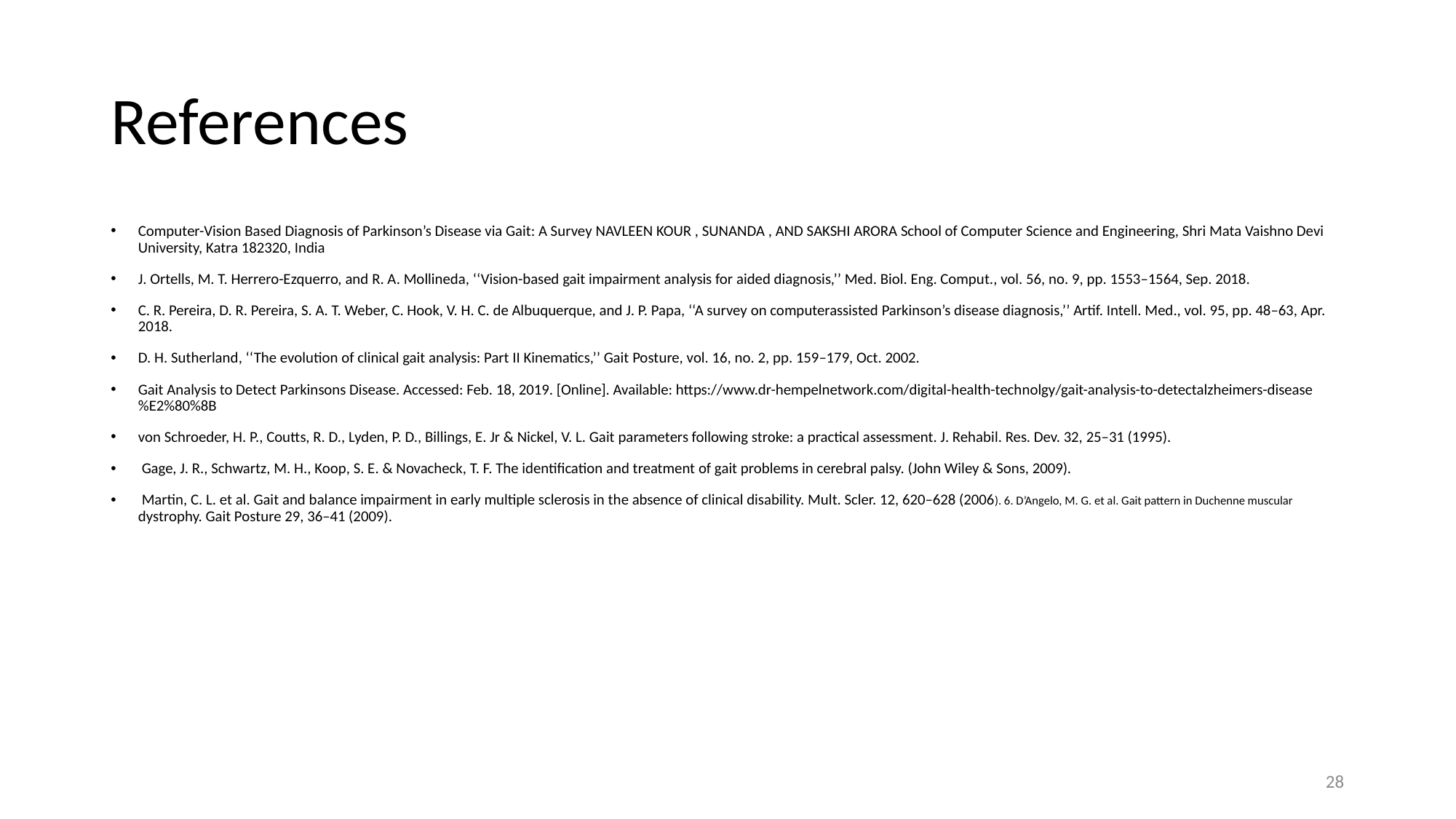

# References
Computer-Vision Based Diagnosis of Parkinson’s Disease via Gait: A Survey NAVLEEN KOUR , SUNANDA , AND SAKSHI ARORA School of Computer Science and Engineering, Shri Mata Vaishno Devi University, Katra 182320, India
J. Ortells, M. T. Herrero-Ezquerro, and R. A. Mollineda, ‘‘Vision-based gait impairment analysis for aided diagnosis,’’ Med. Biol. Eng. Comput., vol. 56, no. 9, pp. 1553–1564, Sep. 2018.
C. R. Pereira, D. R. Pereira, S. A. T. Weber, C. Hook, V. H. C. de Albuquerque, and J. P. Papa, ‘‘A survey on computerassisted Parkinson’s disease diagnosis,’’ Artif. Intell. Med., vol. 95, pp. 48–63, Apr. 2018.
D. H. Sutherland, ‘‘The evolution of clinical gait analysis: Part II Kinematics,’’ Gait Posture, vol. 16, no. 2, pp. 159–179, Oct. 2002.
Gait Analysis to Detect Parkinsons Disease. Accessed: Feb. 18, 2019. [Online]. Available: https://www.dr-hempelnetwork.com/digital-health-technolgy/gait-analysis-to-detectalzheimers-disease%E2%80%8B
von Schroeder, H. P., Coutts, R. D., Lyden, P. D., Billings, E. Jr & Nickel, V. L. Gait parameters following stroke: a practical assessment. J. Rehabil. Res. Dev. 32, 25–31 (1995).
 Gage, J. R., Schwartz, M. H., Koop, S. E. & Novacheck, T. F. The identification and treatment of gait problems in cerebral palsy. (John Wiley & Sons, 2009).
 Martin, C. L. et al. Gait and balance impairment in early multiple sclerosis in the absence of clinical disability. Mult. Scler. 12, 620–628 (2006). 6. D’Angelo, M. G. et al. Gait pattern in Duchenne muscular dystrophy. Gait Posture 29, 36–41 (2009).
28